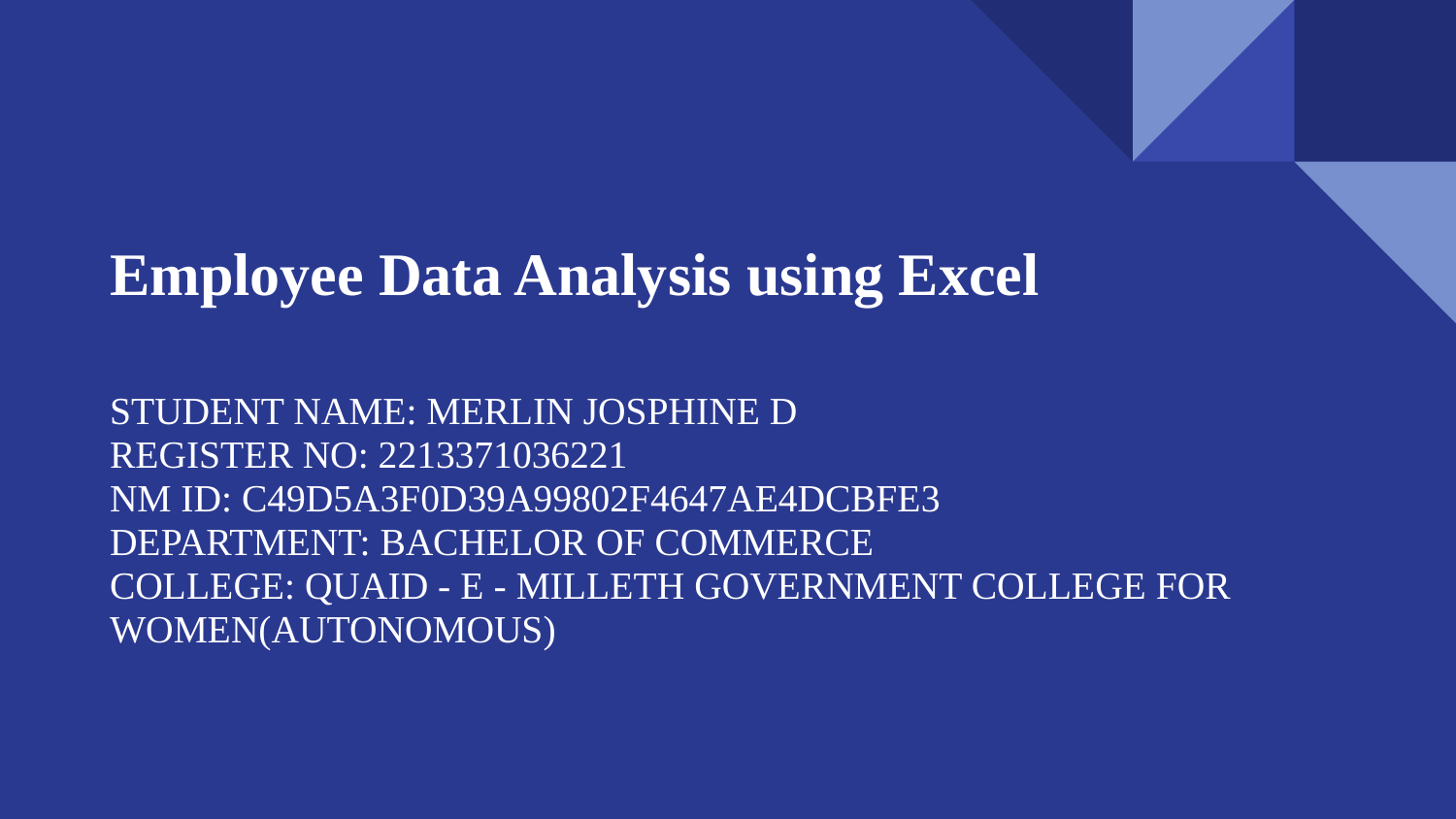

# Employee Data Analysis using Excel

STUDENT NAME: MERLIN JOSPHINE D
REGISTER NO: 2213371036221
NM ID: C49D5A3F0D39A99802F4647AE4DCBFE3
DEPARTMENT: BACHELOR OF COMMERCE
COLLEGE: QUAID - E - MILLETH GOVERNMENT COLLEGE FOR WOMEN(AUTONOMOUS)